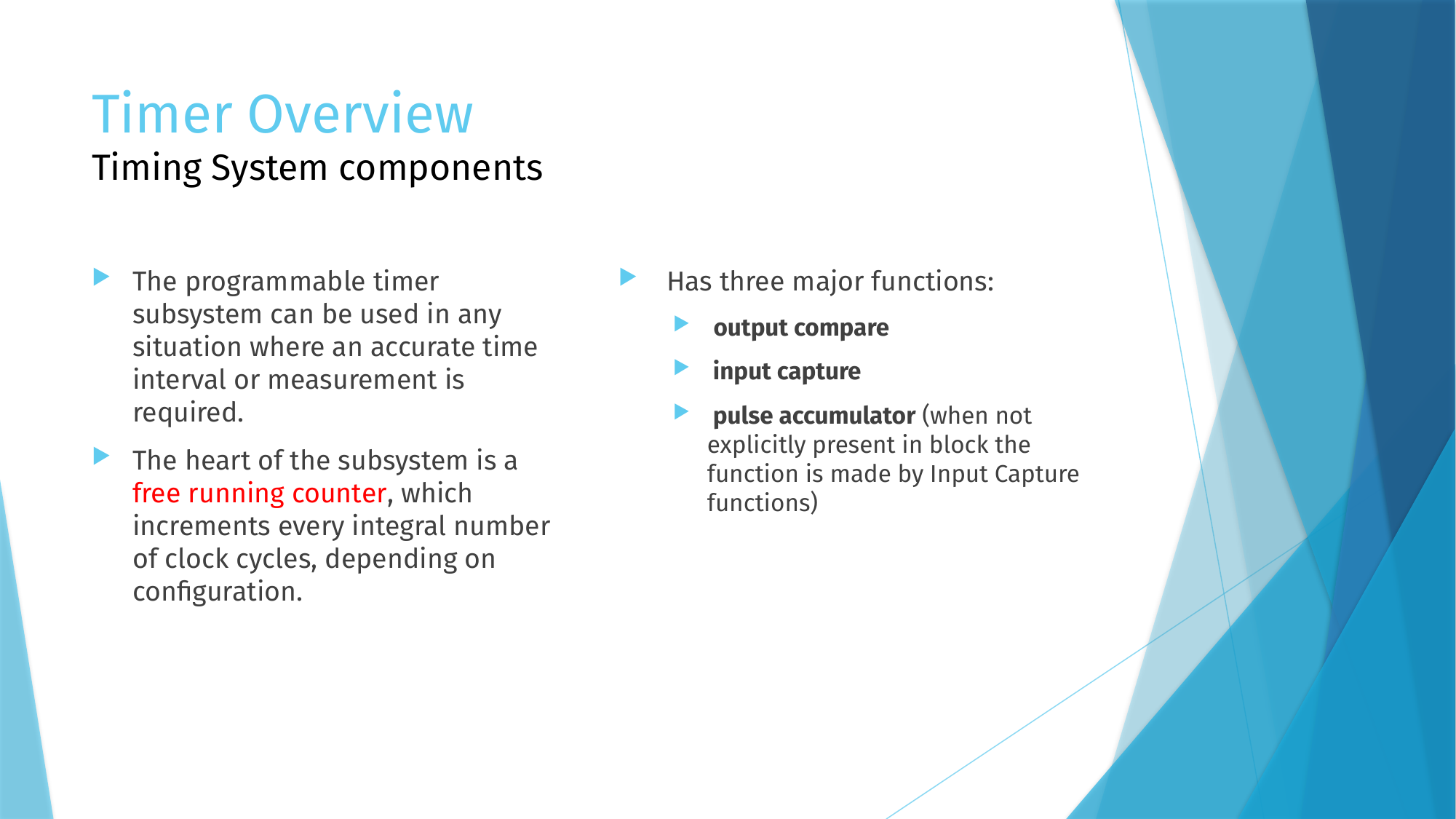

# Timer Overview Timing System components
The programmable timer subsystem can be used in any situation where an accurate time interval or measurement is required.
The heart of the subsystem is a free running counter, which increments every integral number of clock cycles, depending on configuration.
 Has three major functions:
 output compare
 input capture
 pulse accumulator (when not explicitly present in block the function is made by Input Capture functions)